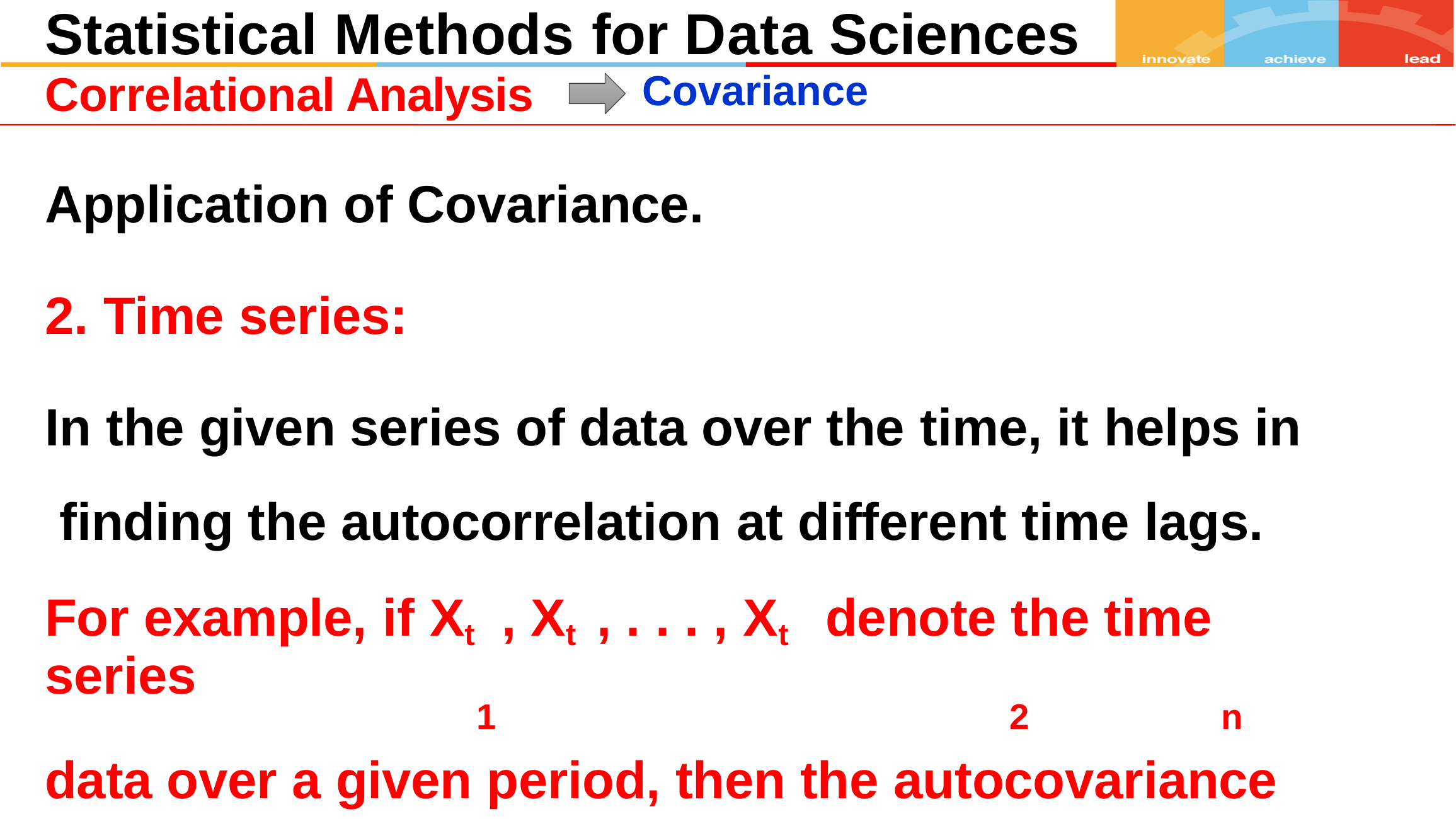

# Statistical Methods for Data Sciences
Correlational Analysis
Covariance

Application of Covariance.
2. Time series:
In the given series of data over the time, it helps in  finding the autocorrelation at different time lags.
For example, if Xt	, Xt	, . . . , Xt	denote the time series
1	2	n
data over a given period, then the autocovariance
|